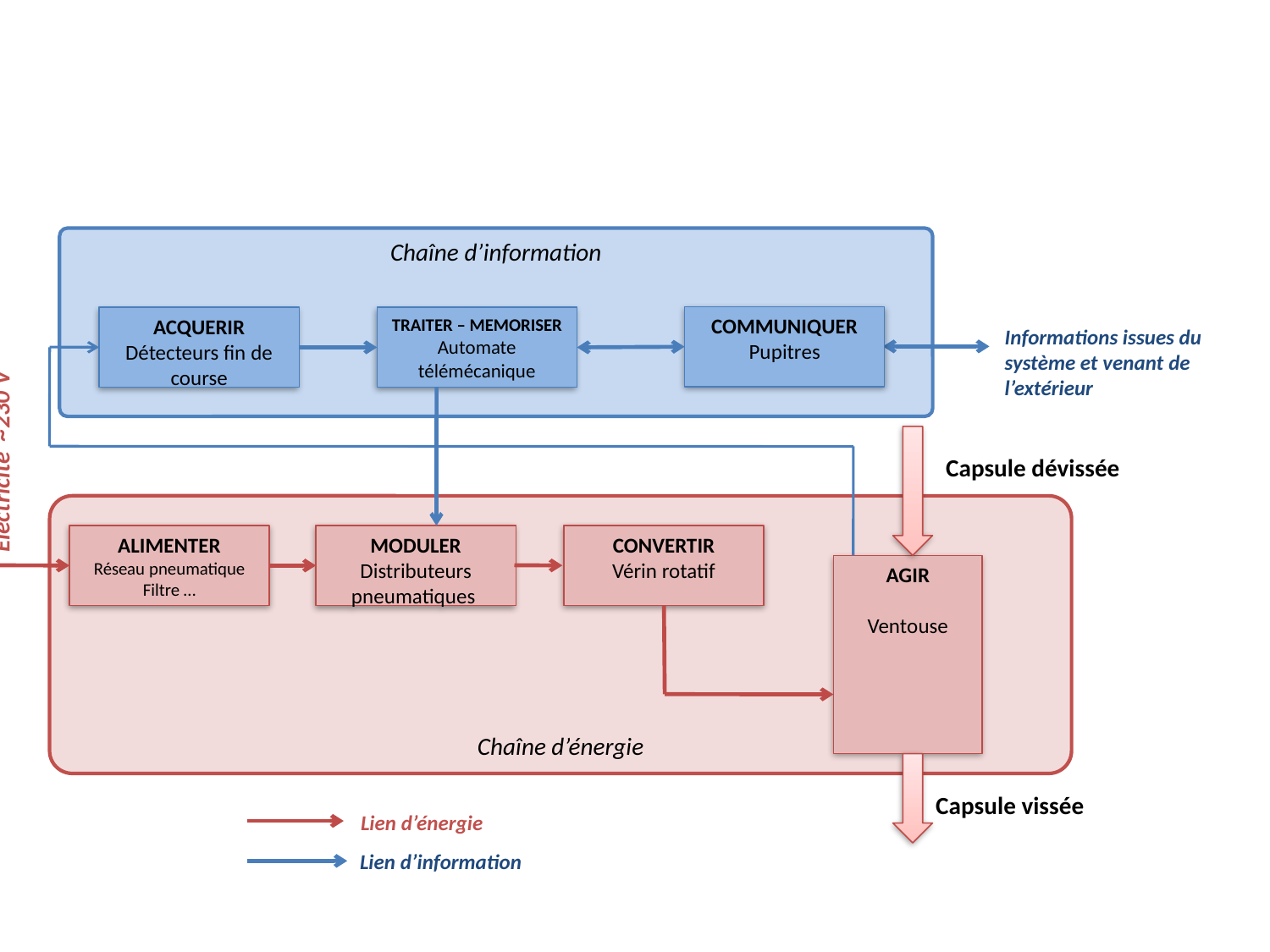

Chaîne d’information
COMMUNIQUER
Pupitres
ACQUERIR
Détecteurs fin de course

TRAITER – MEMORISER
Automate télémécanique

Informations issues du système et venant de l’extérieur

Électricité  ~230 V
Capsule dévissée
Chaîne d’énergie
ALIMENTER
Réseau pneumatique
Filtre …
MODULER
Distributeurs pneumatiques
CONVERTIR
Vérin rotatif
AGIR

Ventouse

Capsule vissée
Lien d’énergie
Lien d’information